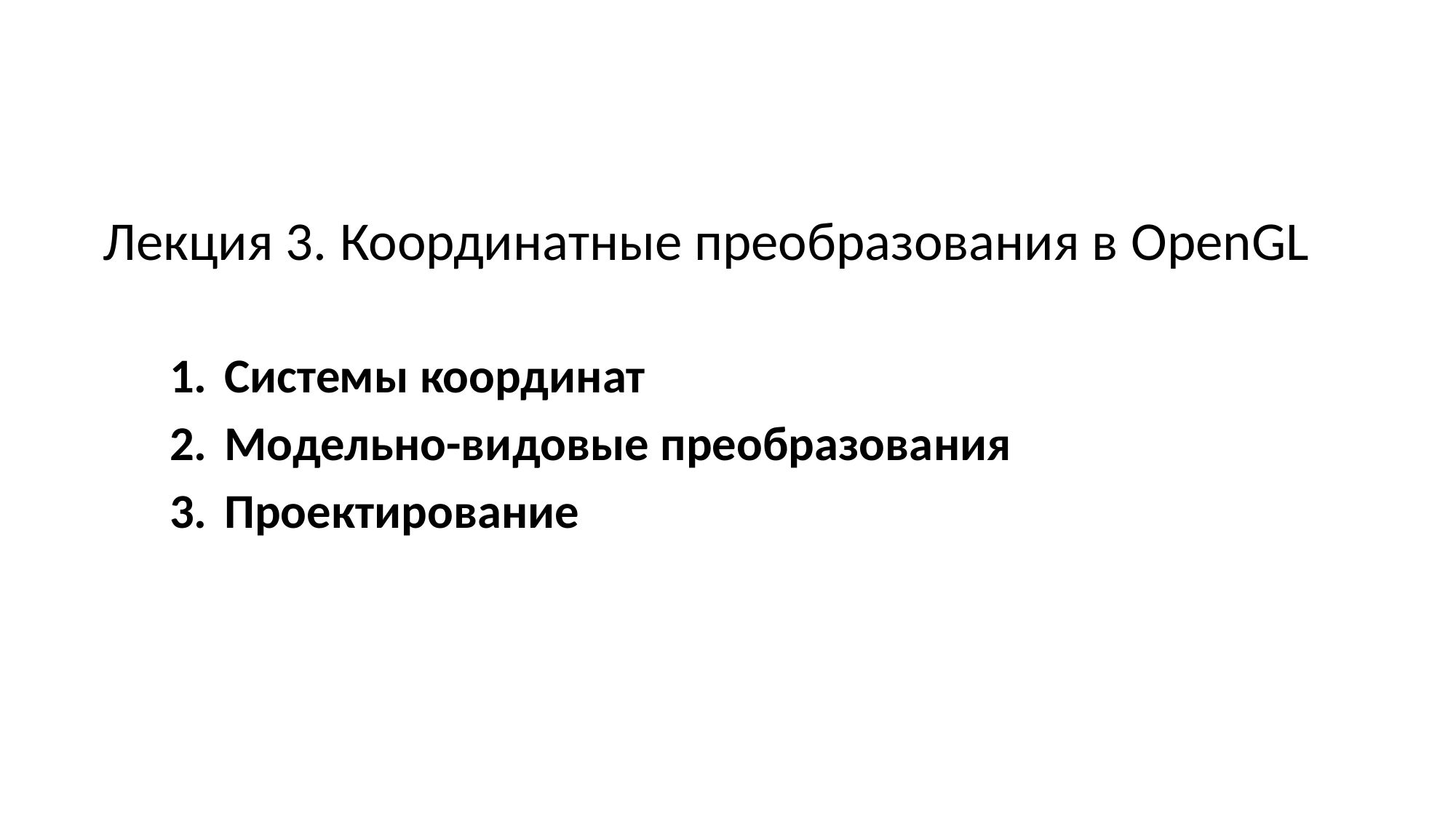

# Лекция 3. Координатные преобразования в OpenGL

Системы координат
Модельно-видовые преобразования
Проектирование